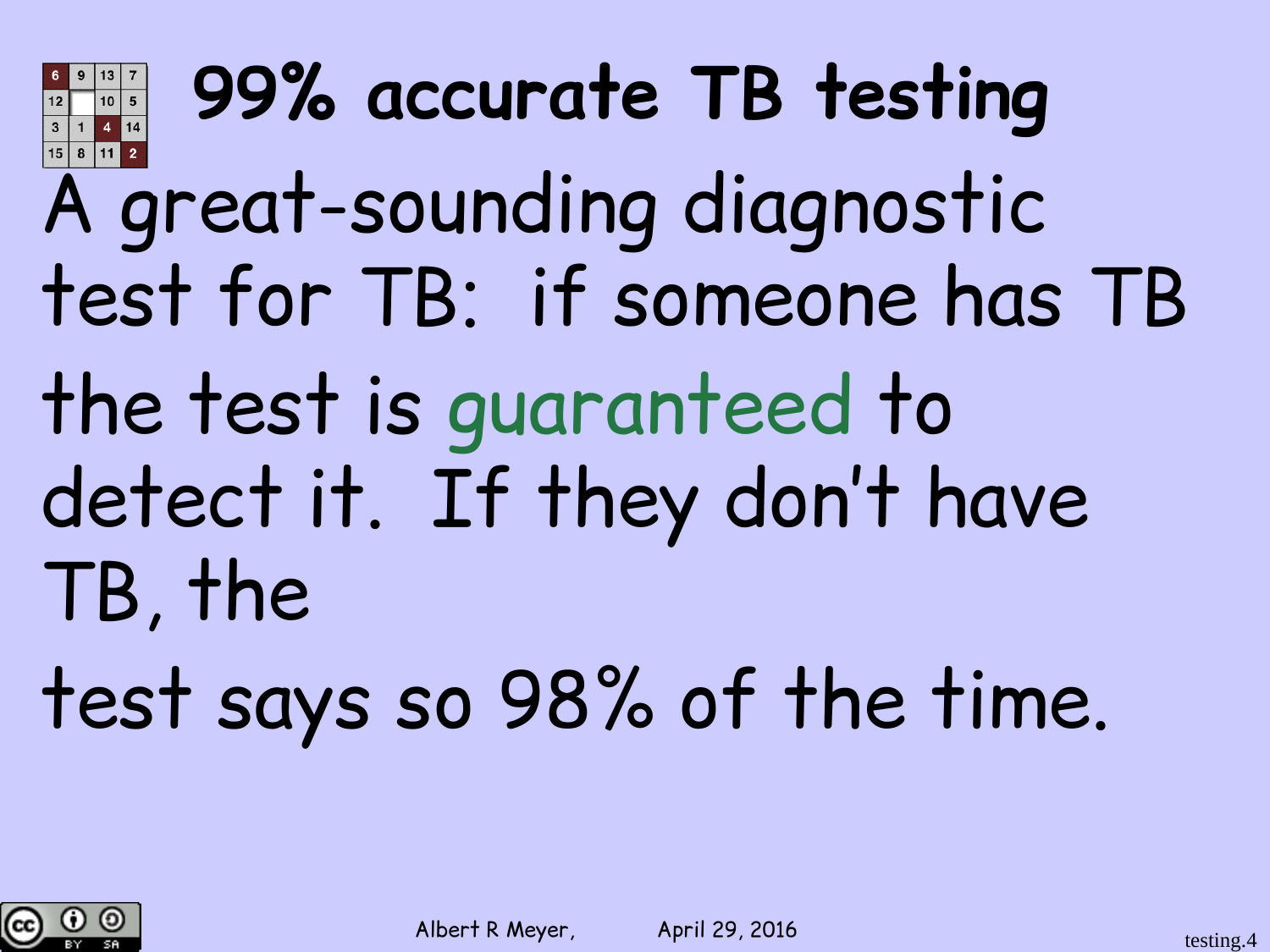

# 99% accurate TB testing
A great-sounding diagnostic test for TB:  if someone has TB
the test is guaranteed to detect it.  If they don’t have TB, the
test says so 98% of the time.
testing.4